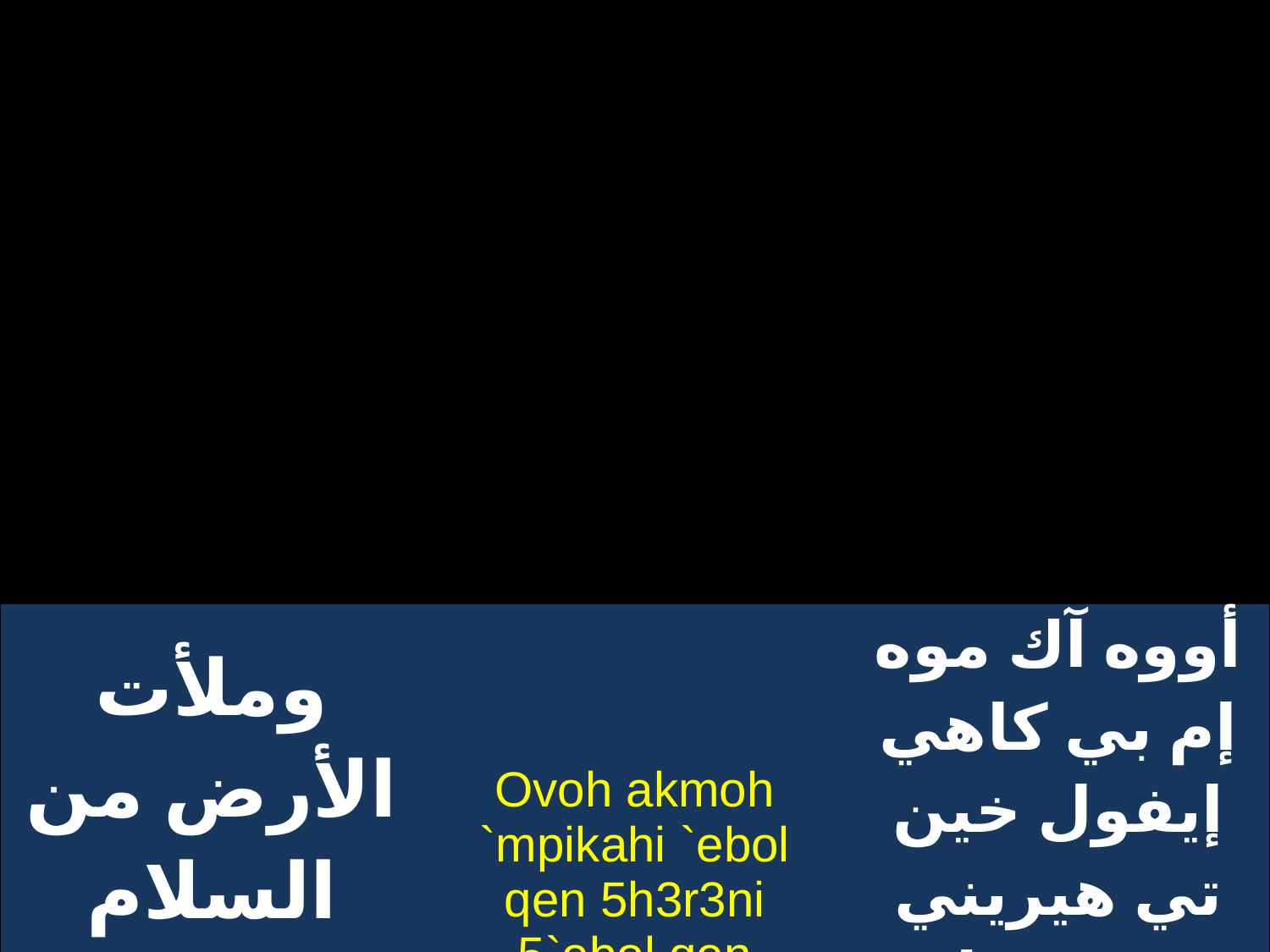

| وملأت الأرض من السلام الذي من السموات | Ovoh akmoh `mpikahi `ebol qen 5h3r3ni 5`ebol qen nif3ov`I | أووه آك موه إم بي كاهي إيفول خين تي هيريني تي يفول خين نيفيئووي |
| --- | --- | --- |